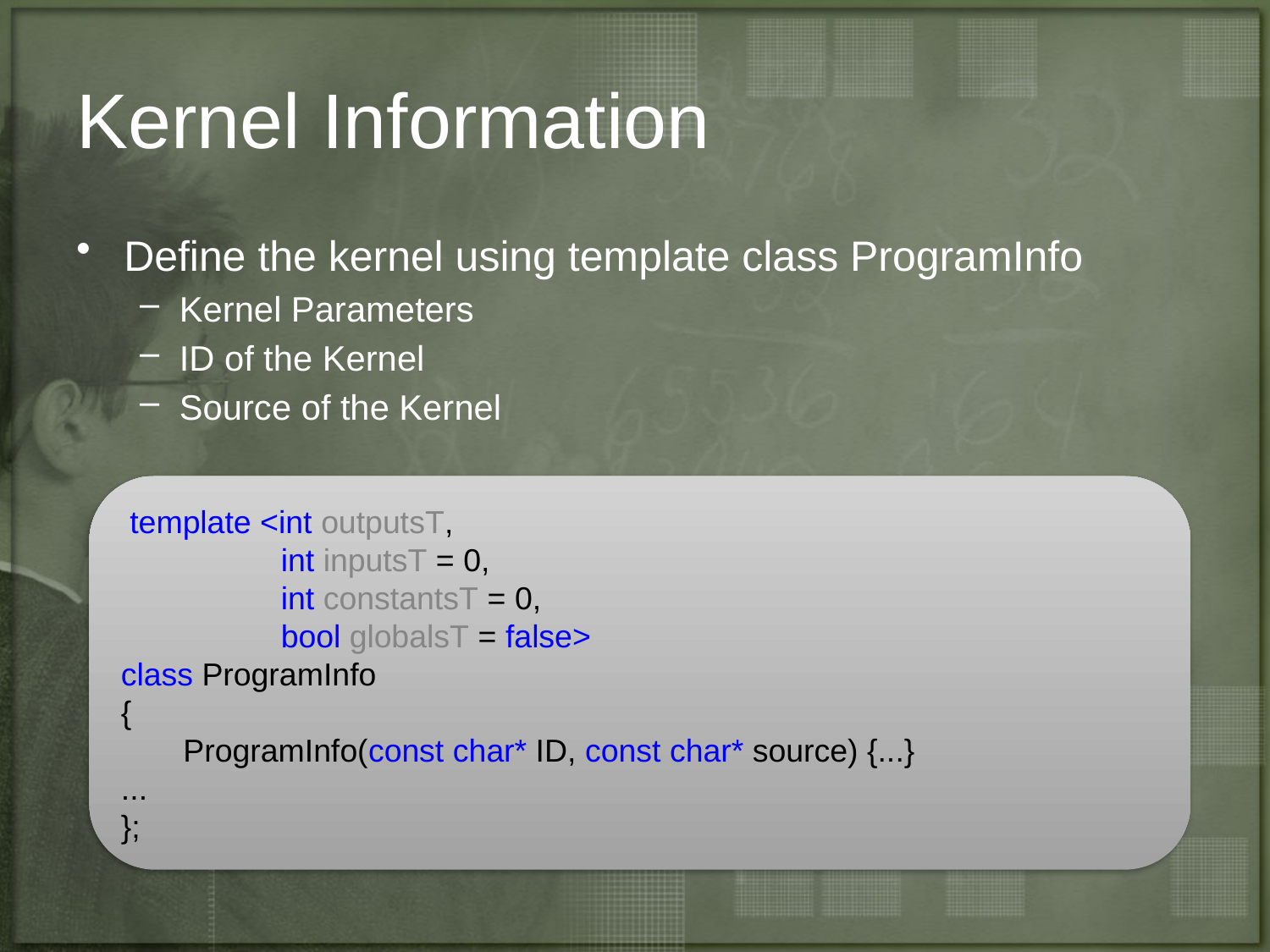

# Kernel Information
Define the kernel using template class ProgramInfo
Kernel Parameters
ID of the Kernel
Source of the Kernel

 template <int outputsT,
                  int inputsT = 0,
                  int constantsT = 0,
                  bool globalsT = false>
class ProgramInfo
{
       ProgramInfo(const char* ID, const char* source) {...}
...
};